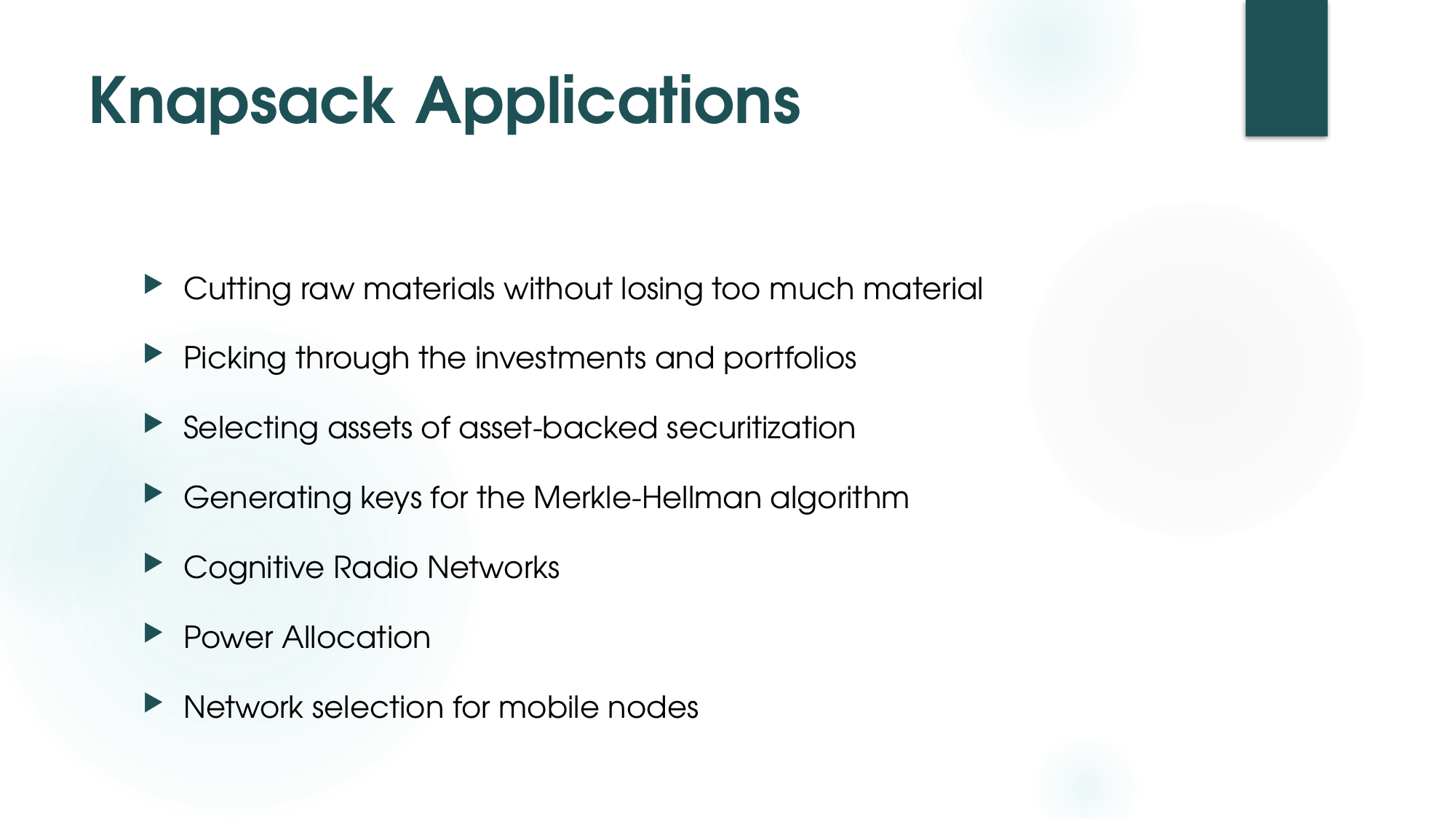

# Knapsack Applications
Cutting raw materials without losing too much material
Picking through the investments and portfolios
Selecting assets of asset-backed securitization
Generating keys for the Merkle-Hellman algorithm
Cognitive Radio Networks
Power Allocation
Network selection for mobile nodes